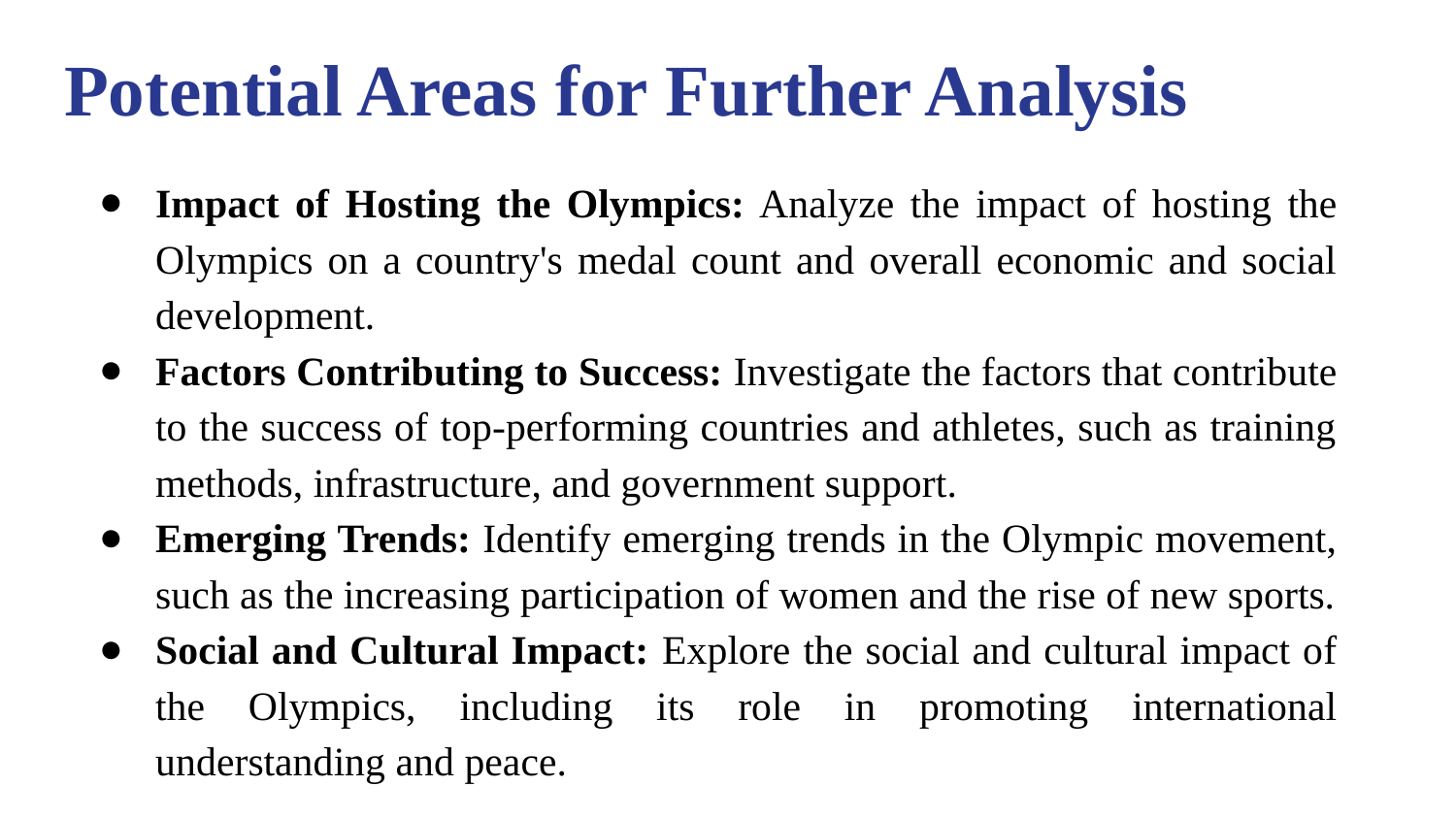

# Potential Areas for Further Analysis
Impact of Hosting the Olympics: Analyze the impact of hosting the Olympics on a country's medal count and overall economic and social development.
Factors Contributing to Success: Investigate the factors that contribute to the success of top-performing countries and athletes, such as training methods, infrastructure, and government support.
Emerging Trends: Identify emerging trends in the Olympic movement, such as the increasing participation of women and the rise of new sports.
Social and Cultural Impact: Explore the social and cultural impact of the Olympics, including its role in promoting international understanding and peace.